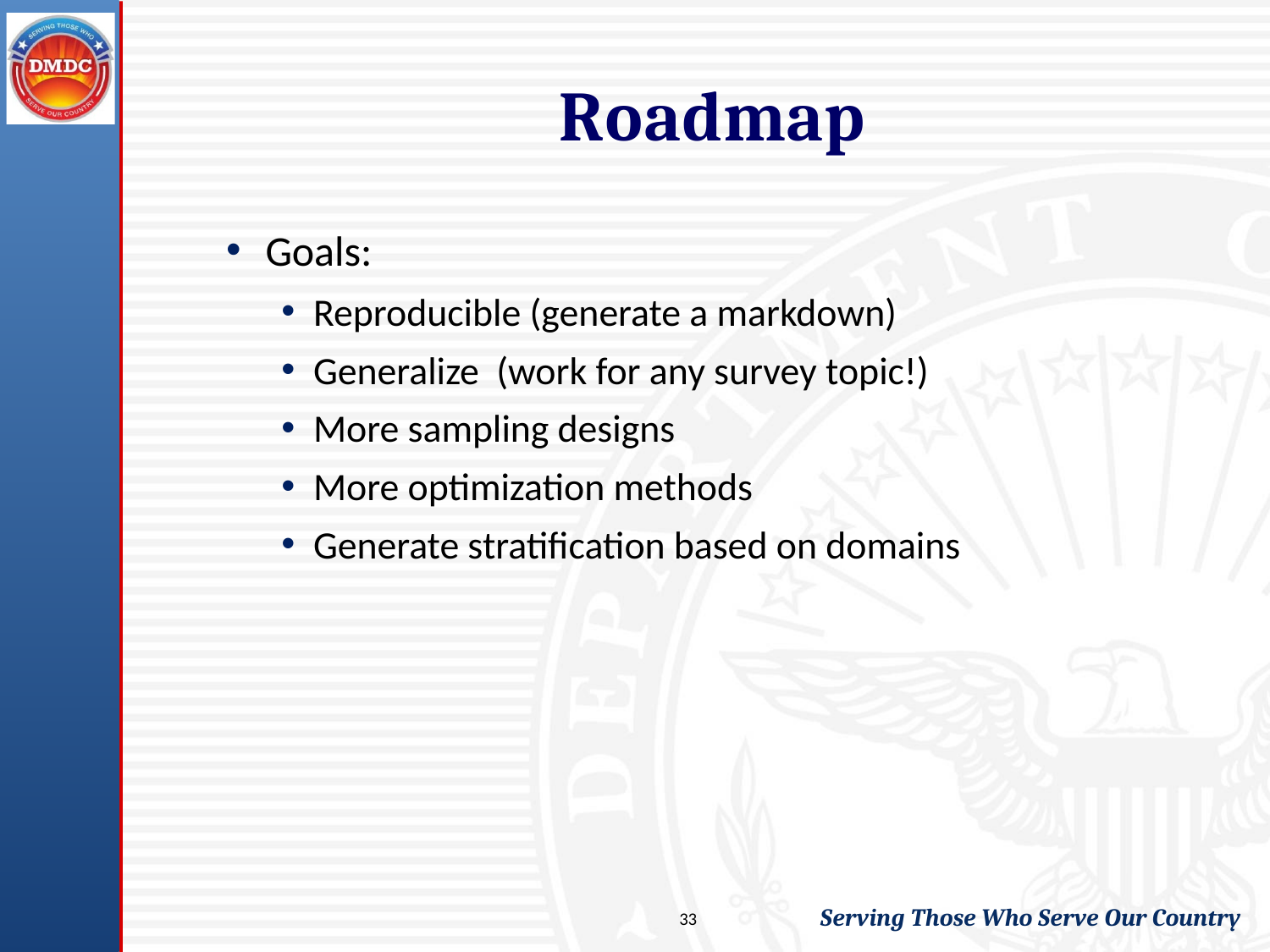

# Roadmap
Goals:
Reproducible (generate a markdown)
Generalize  (work for any survey topic!)
More sampling designs
More optimization methods
Generate stratification based on domains